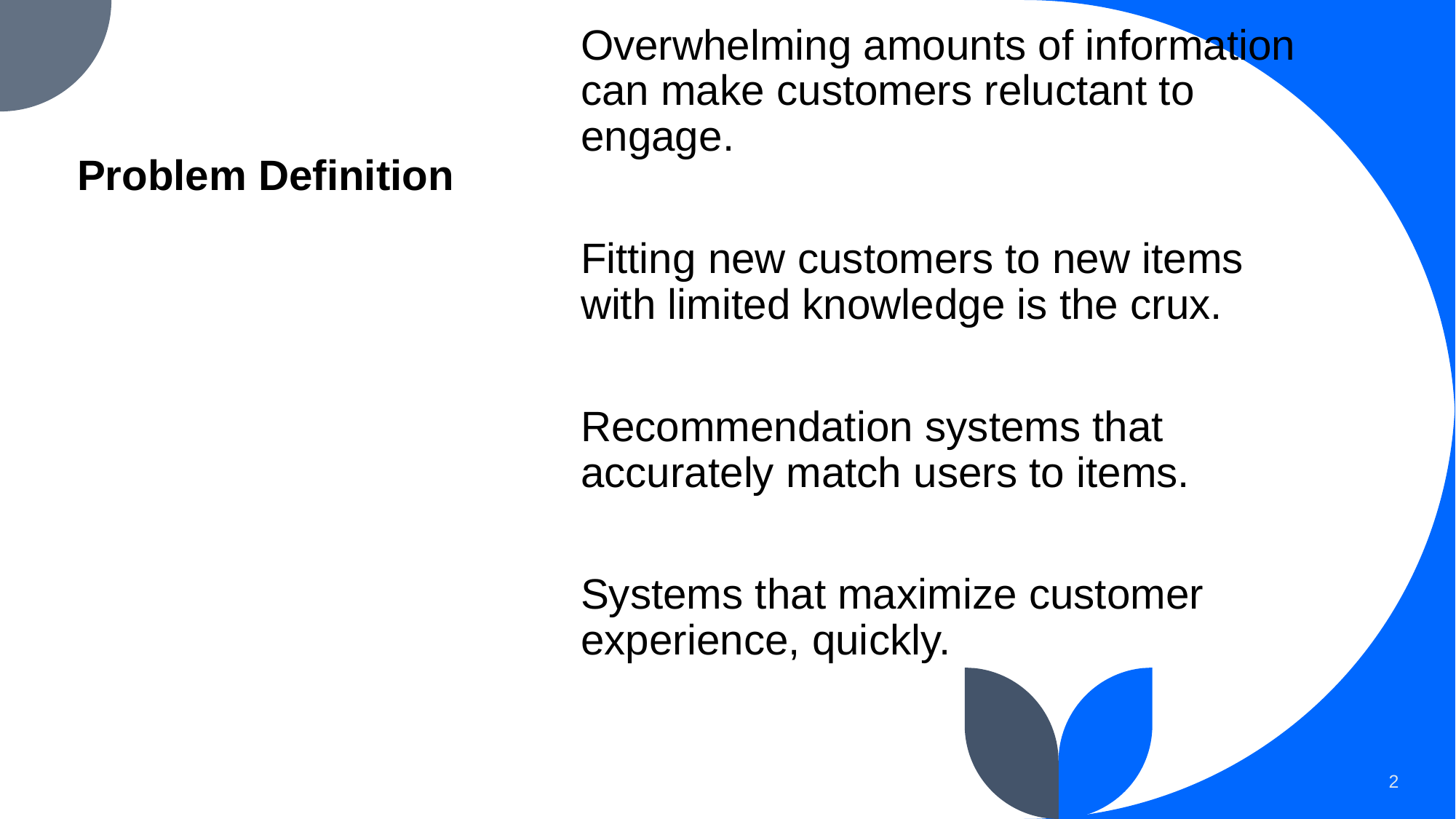

Overwhelming amounts of information can make customers reluctant to engage.

Fitting new customers to new items with limited knowledge is the crux.

Recommendation systems that accurately match users to items.

Systems that maximize customer experience, quickly.

Problem Definition
2